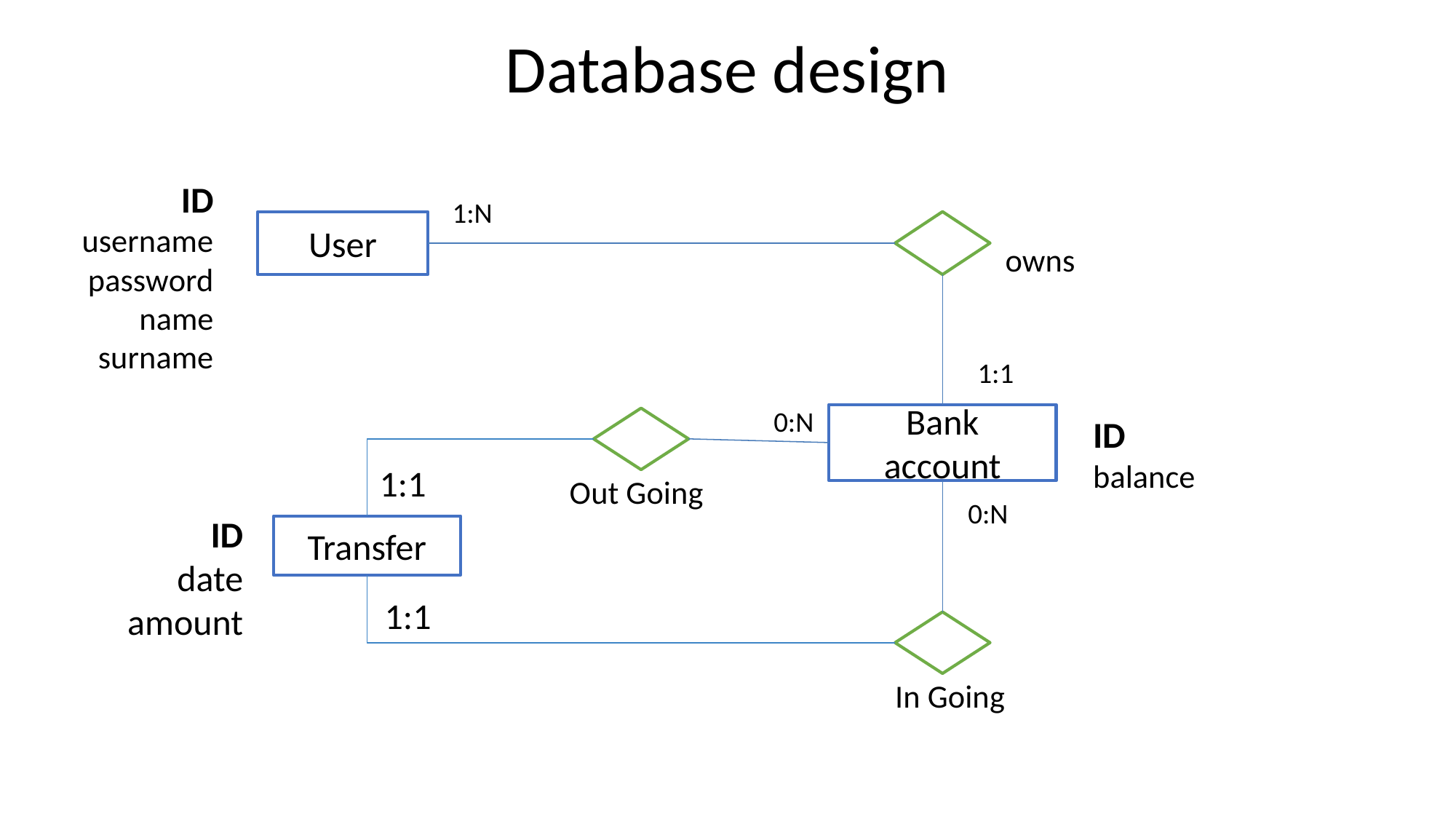

# Database design
ID
username
password
name
surname
1:N
User

owns
1:1
0:N
Bank account
ID
balance

1:1
Out Going

0:N
ID
date
amount

Transfer
1:1

In Going